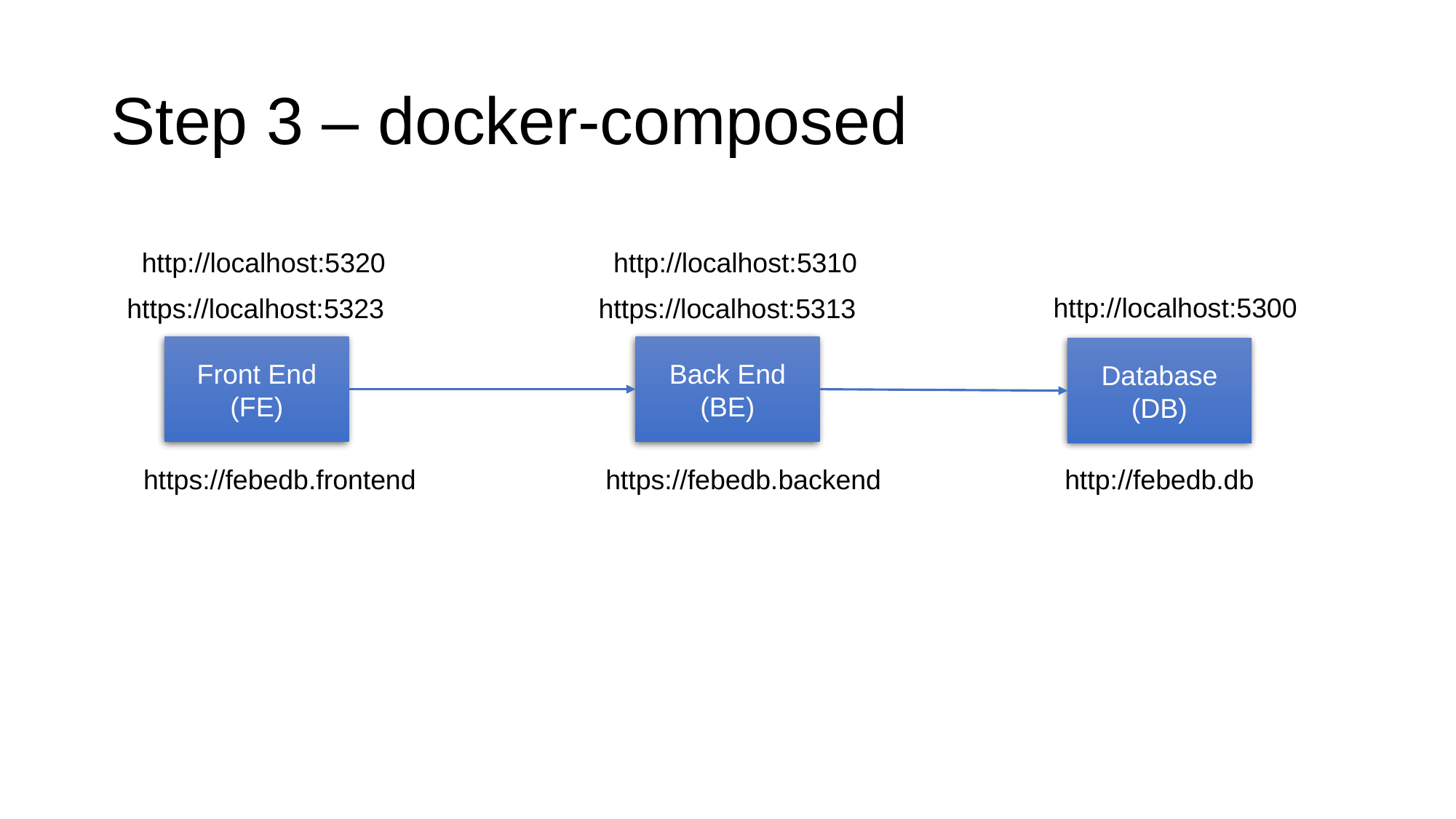

# Step 3 – docker-composed
http://localhost:5320
http://localhost:5310
http://localhost:5300
https://localhost:5323
https://localhost:5313
Front End
(FE)
Back End
(BE)
Database
(DB)
https://febedb.frontend
https://febedb.backend
http://febedb.db